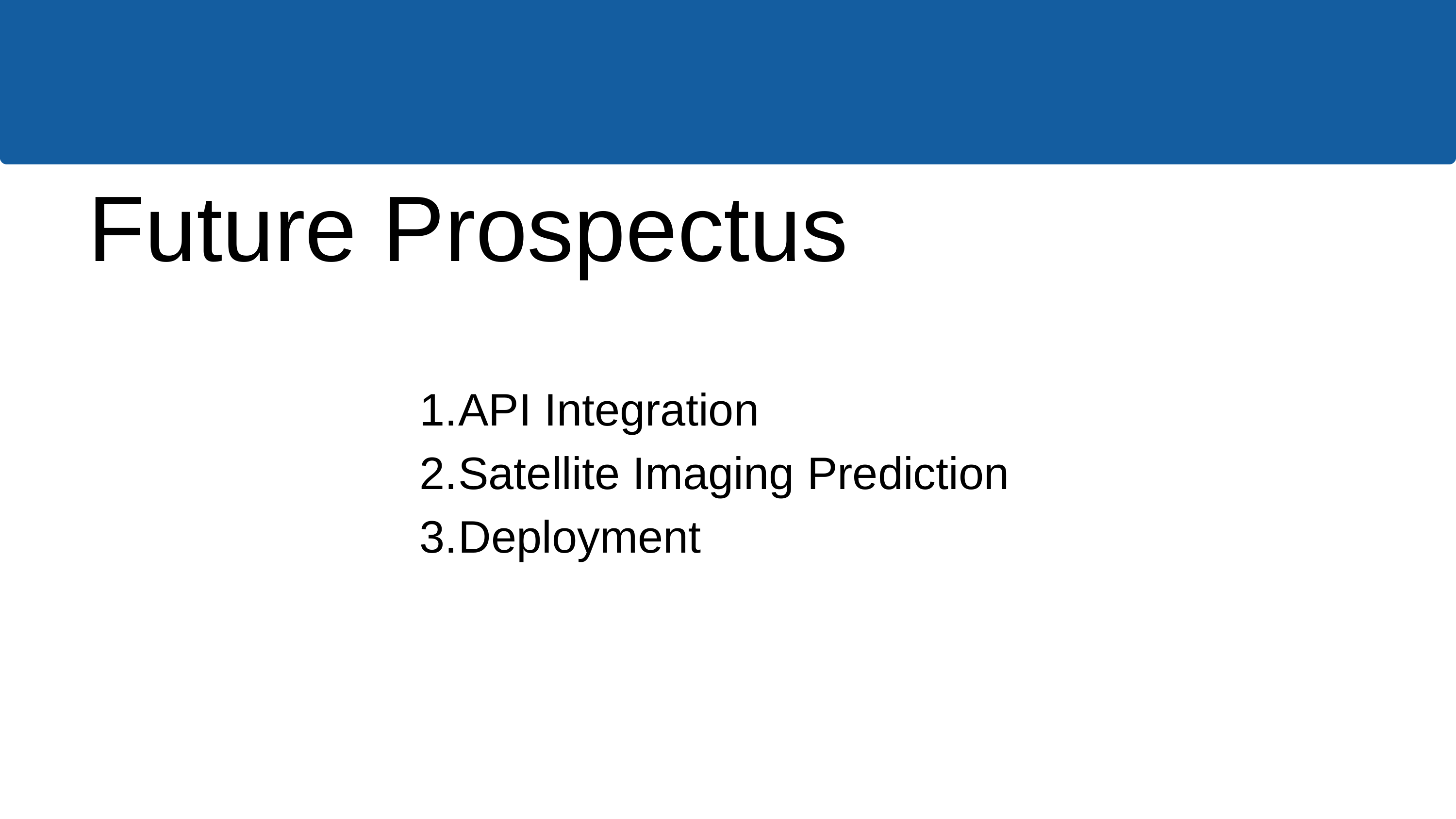

Future Prospectus
API Integration
Satellite Imaging Prediction
Deployment